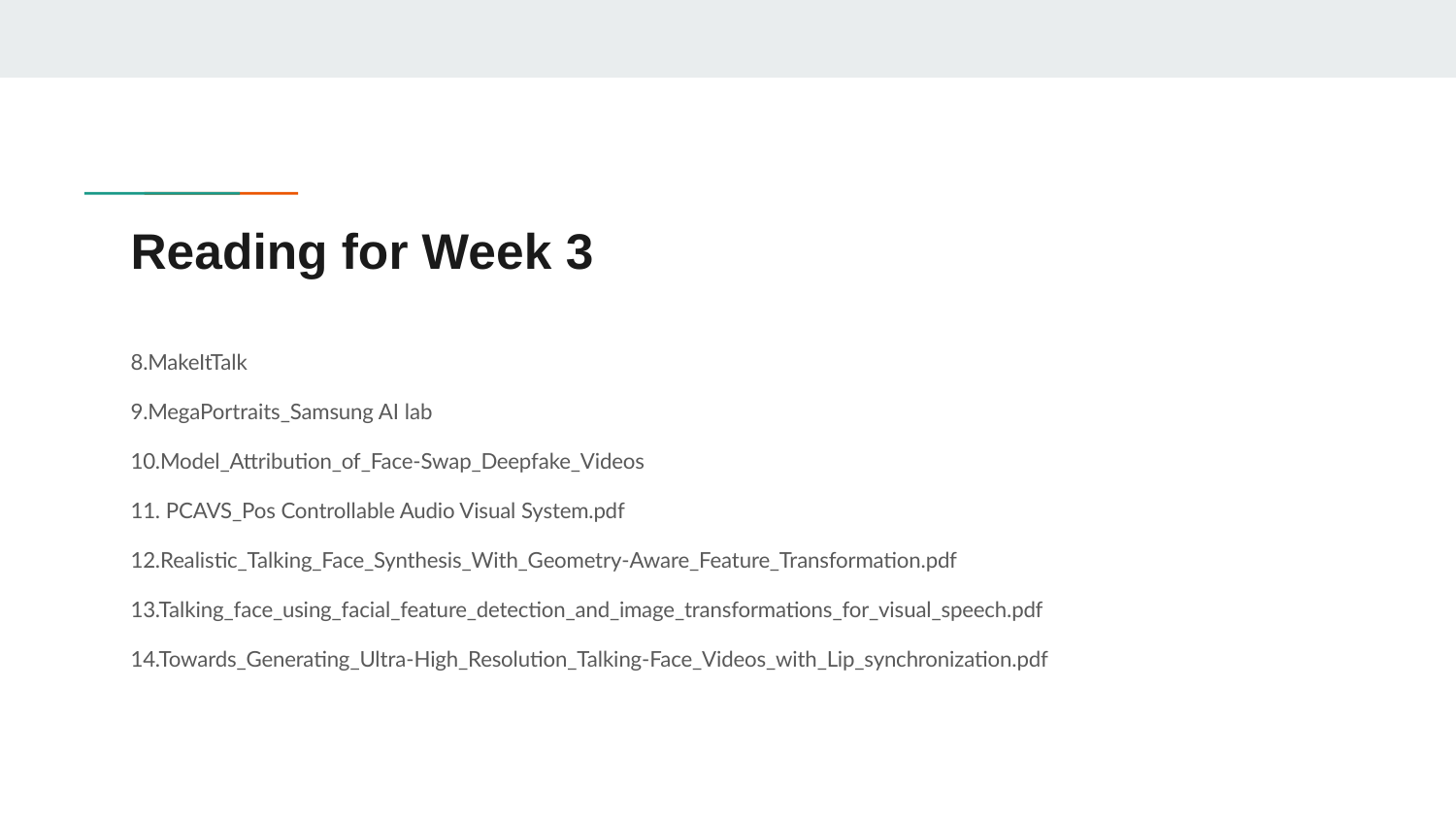

# Reading for Week 3
8.MakeItTalk
9.MegaPortraits_Samsung AI lab
10.Model_Attribution_of_Face-Swap_Deepfake_Videos
11. PCAVS_Pos Controllable Audio Visual System.pdf
12.Realistic_Talking_Face_Synthesis_With_Geometry-Aware_Feature_Transformation.pdf
13.Talking_face_using_facial_feature_detection_and_image_transformations_for_visual_speech.pdf
14.Towards_Generating_Ultra-High_Resolution_Talking-Face_Videos_with_Lip_synchronization.pdf